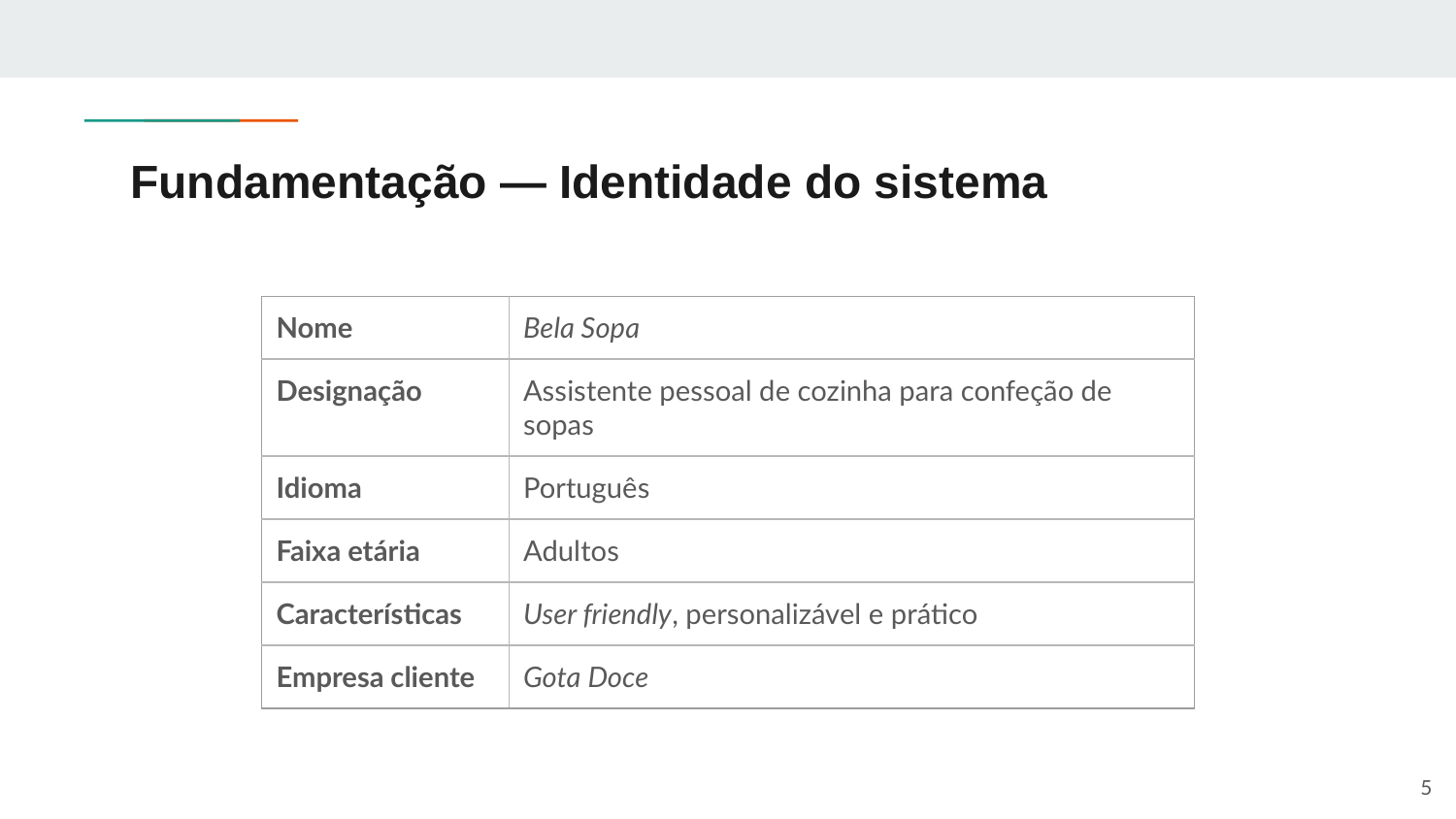

# Fundamentação — Identidade do sistema
| Nome | Bela Sopa |
| --- | --- |
| Designação | Assistente pessoal de cozinha para confeção de sopas |
| Idioma | Português |
| Faixa etária | Adultos |
| Características | User friendly, personalizável e prático |
| Empresa cliente | Gota Doce |
5